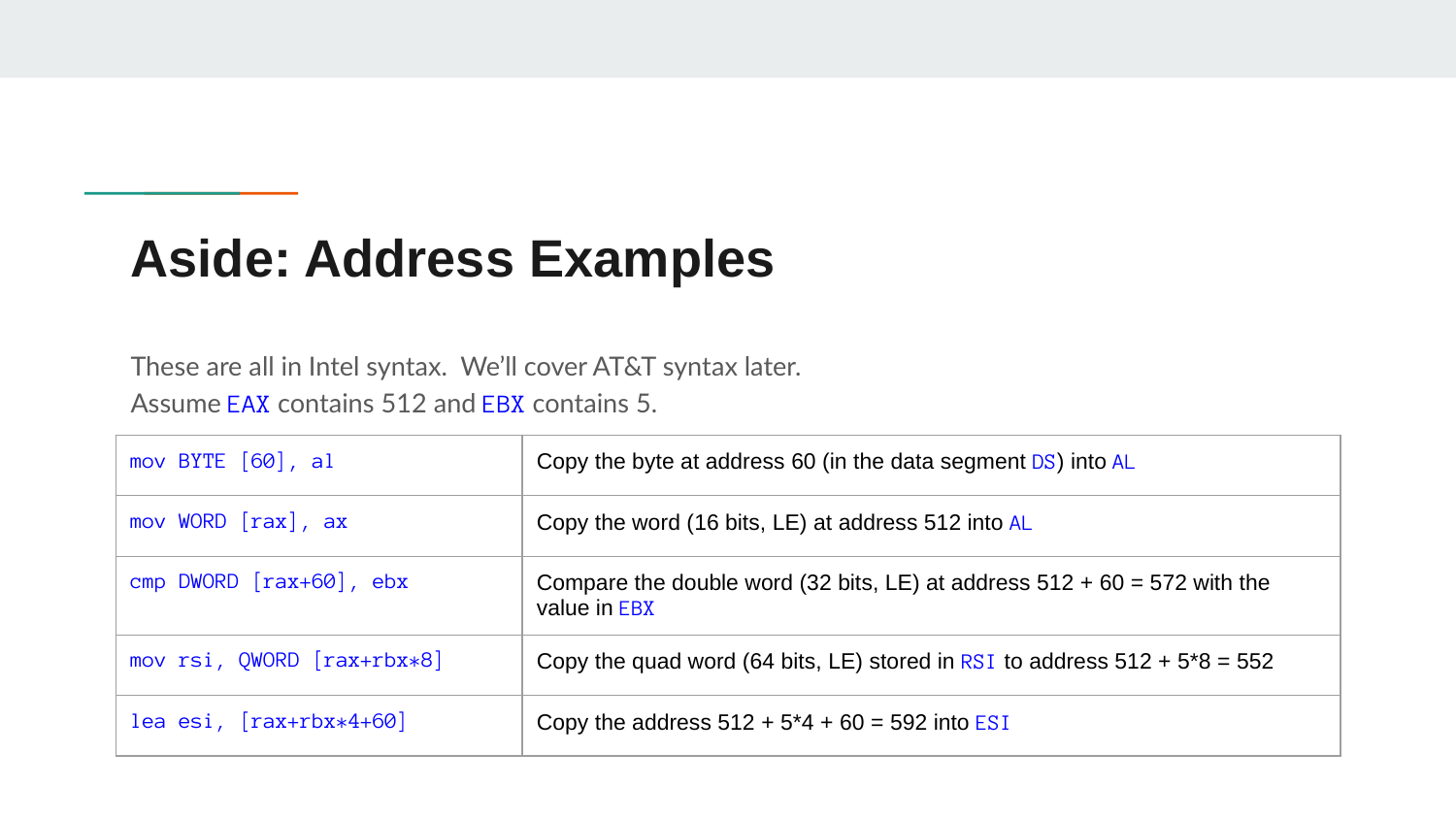

# Aside: Address Examples
These are all in Intel syntax.  We’ll cover AT&T syntax later.
Assume EAX contains 512 and EBX contains 5.
| mov BYTE [60], al | Copy the byte at address 60 (in the data segment DS) into AL |
| --- | --- |
| mov WORD [rax], ax | Copy the word (16 bits, LE) at address 512 into AL |
| cmp DWORD [rax+60], ebx | Compare the double word (32 bits, LE) at address 512 + 60 = 572 with the value in EBX |
| mov rsi, QWORD [rax+rbx\*8] | Copy the quad word (64 bits, LE) stored in RSI to address 512 + 5\*8 = 552 |
| lea esi, [rax+rbx\*4+60] | Copy the address 512 + 5\*4 + 60 = 592 into ESI |